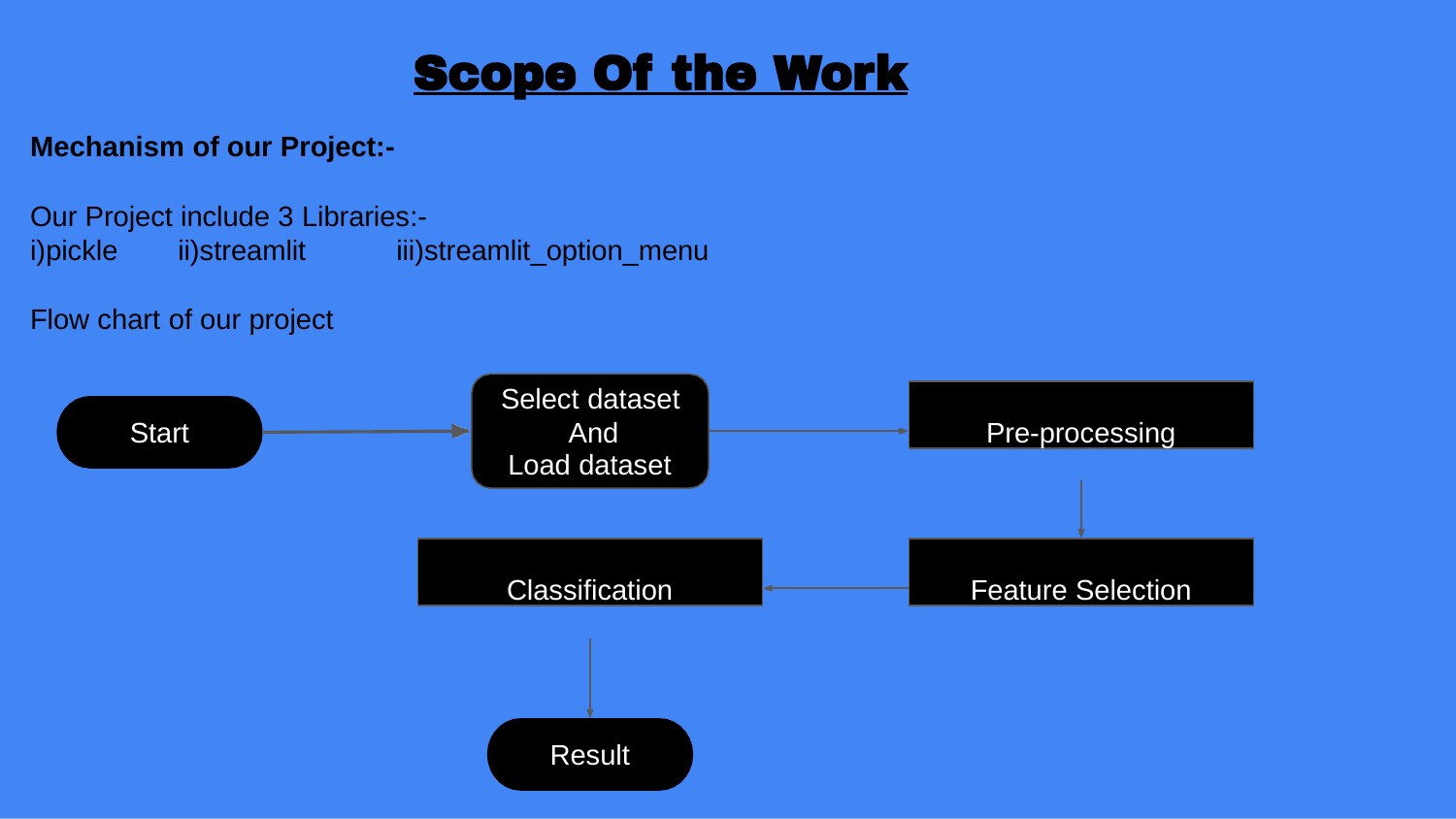

# Scope Of the Work
Mechanism of our Project:-

Our Project include 3 Libraries:-
i)pickle	ii)streamlit	iii)streamlit_option_menu

Flow chart of our project

Select dataset  And
Load dataset

Pre-processing

Start

Classification

Feature Selection

Result